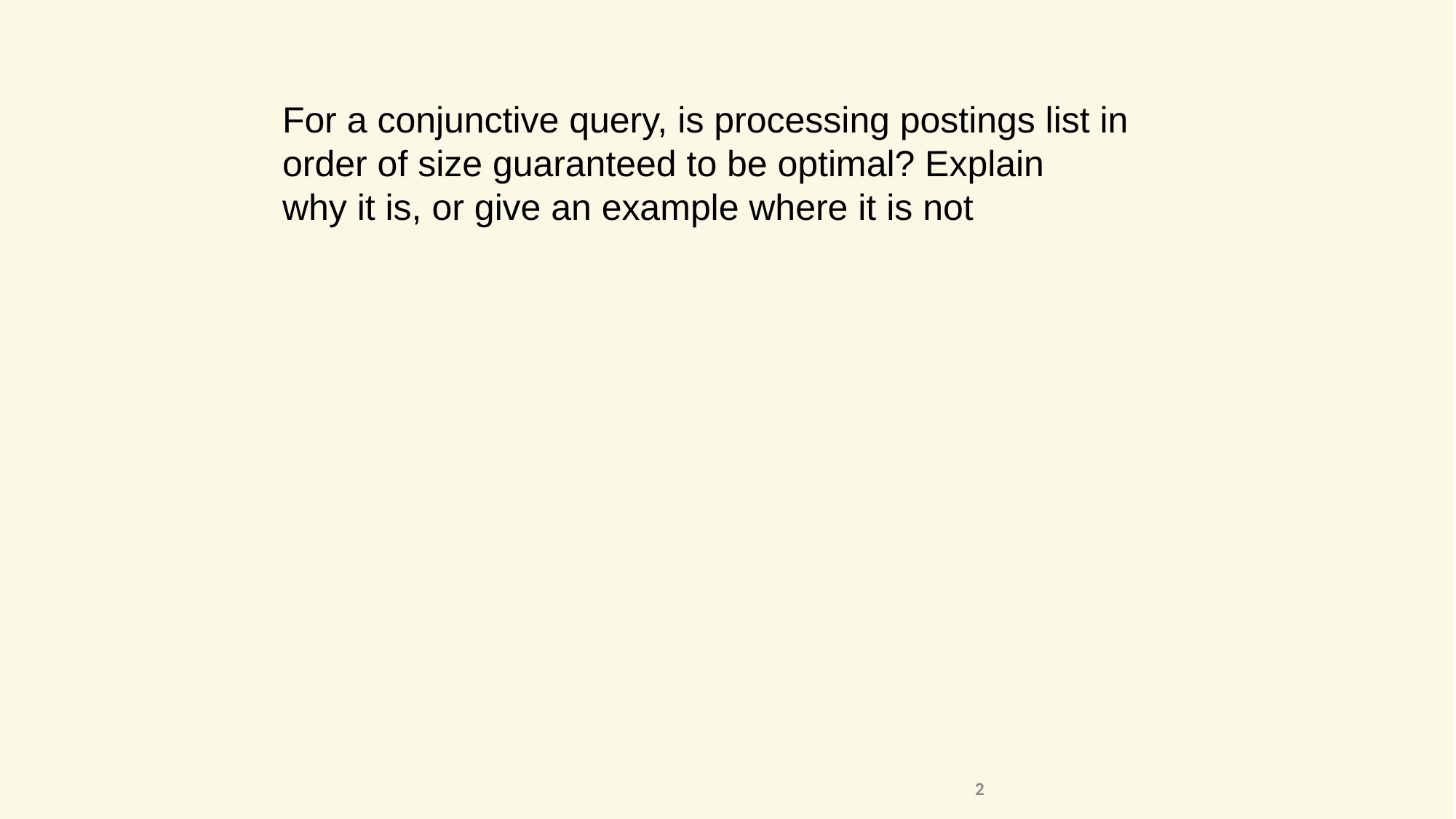

For a conjunctive query, is processing postings list in
order of size guaranteed to be optimal? Explain
why it is, or give an example where it is not
2